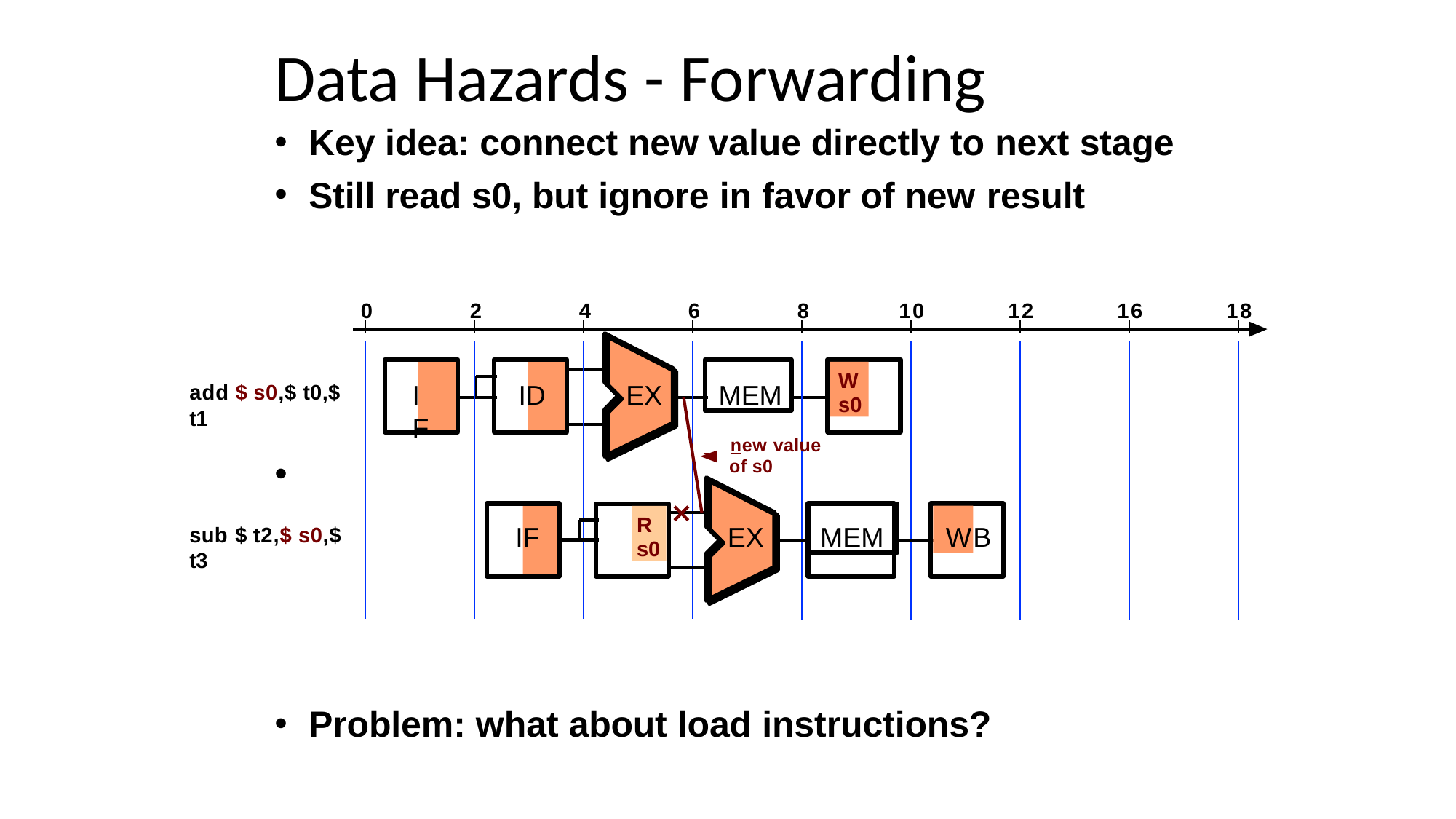

# Data Hazards - Forwarding
Key idea: connect new value directly to next stage
Still read s0, but ignore in favor of new result
0
2
4
6
8
10
12
16
18

ID
MEM
W
s0
IF
ID
EX
add $ s0,$ t0,$ t1

 	new value
•

of s0

MEM
R
s0
W
IF
EX
B
sub $ t2,$ s0,$ t3
Problem: what about load instructions?